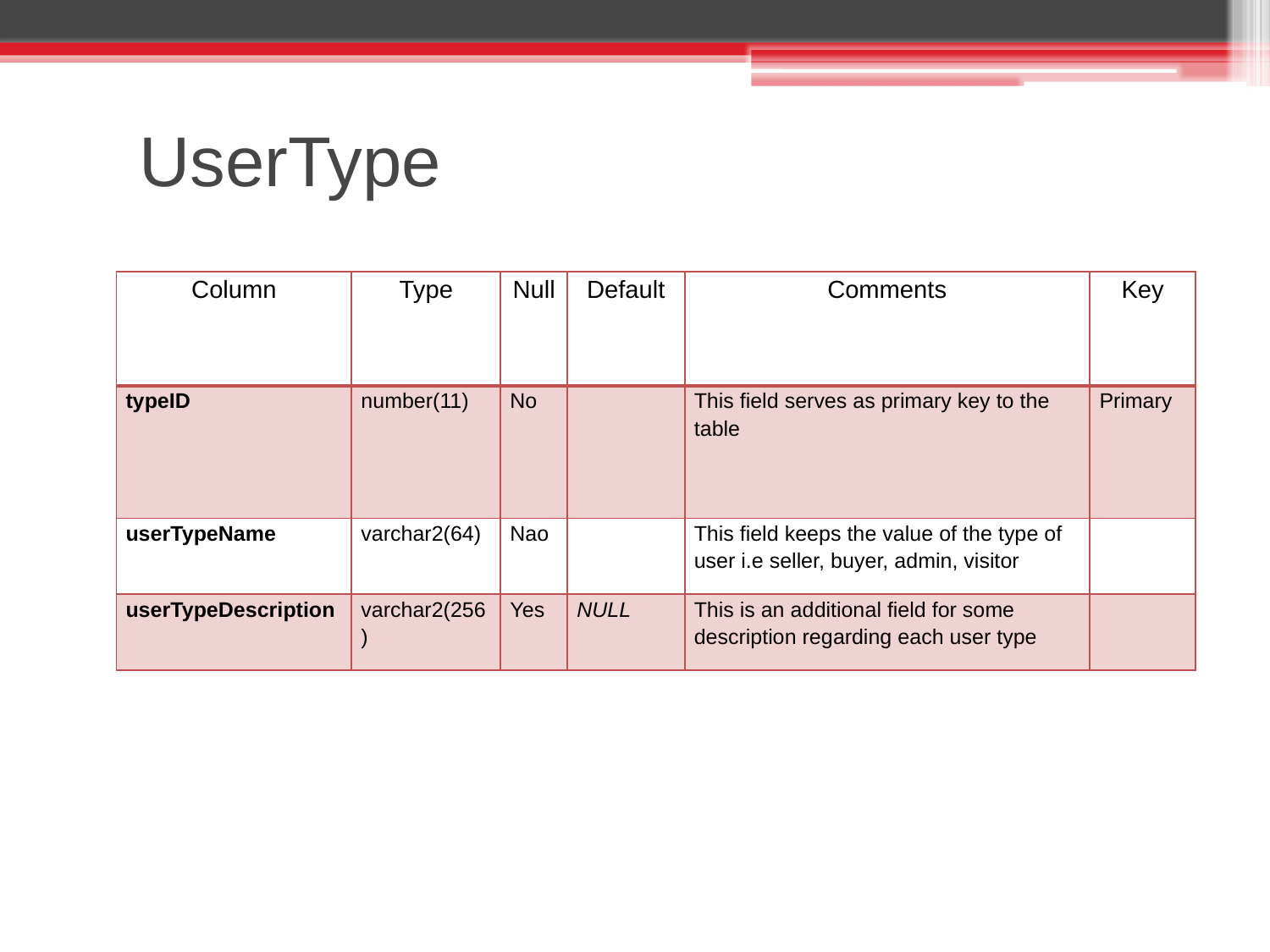

# UserType
| Column | Type | Null | Default | Comments | Key |
| --- | --- | --- | --- | --- | --- |
| typeID | number(11) | No |  | This field serves as primary key to the table | Primary |
| userTypeName | varchar2(64) | Nao |  | This field keeps the value of the type of user i.e seller, buyer, admin, visitor |  |
| userTypeDescription | varchar2(256) | Yes | NULL | This is an additional field for some description regarding each user type |  |